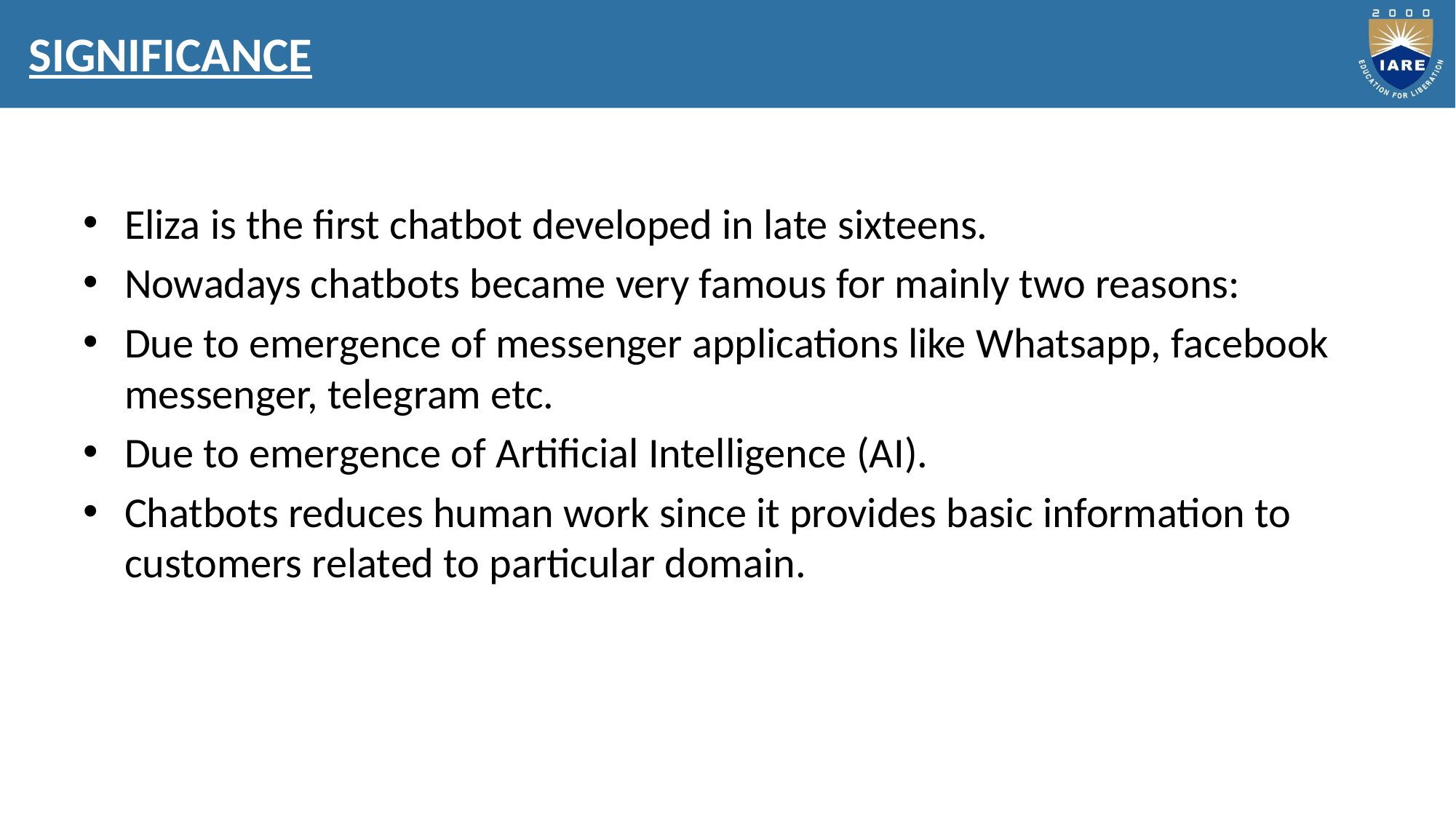

SIGNIFICANCE
Eliza is the first chatbot developed in late sixteens.
Nowadays chatbots became very famous for mainly two reasons:
Due to emergence of messenger applications like Whatsapp, facebook messenger, telegram etc.
Due to emergence of Artificial Intelligence (AI).
Chatbots reduces human work since it provides basic information to customers related to particular domain.